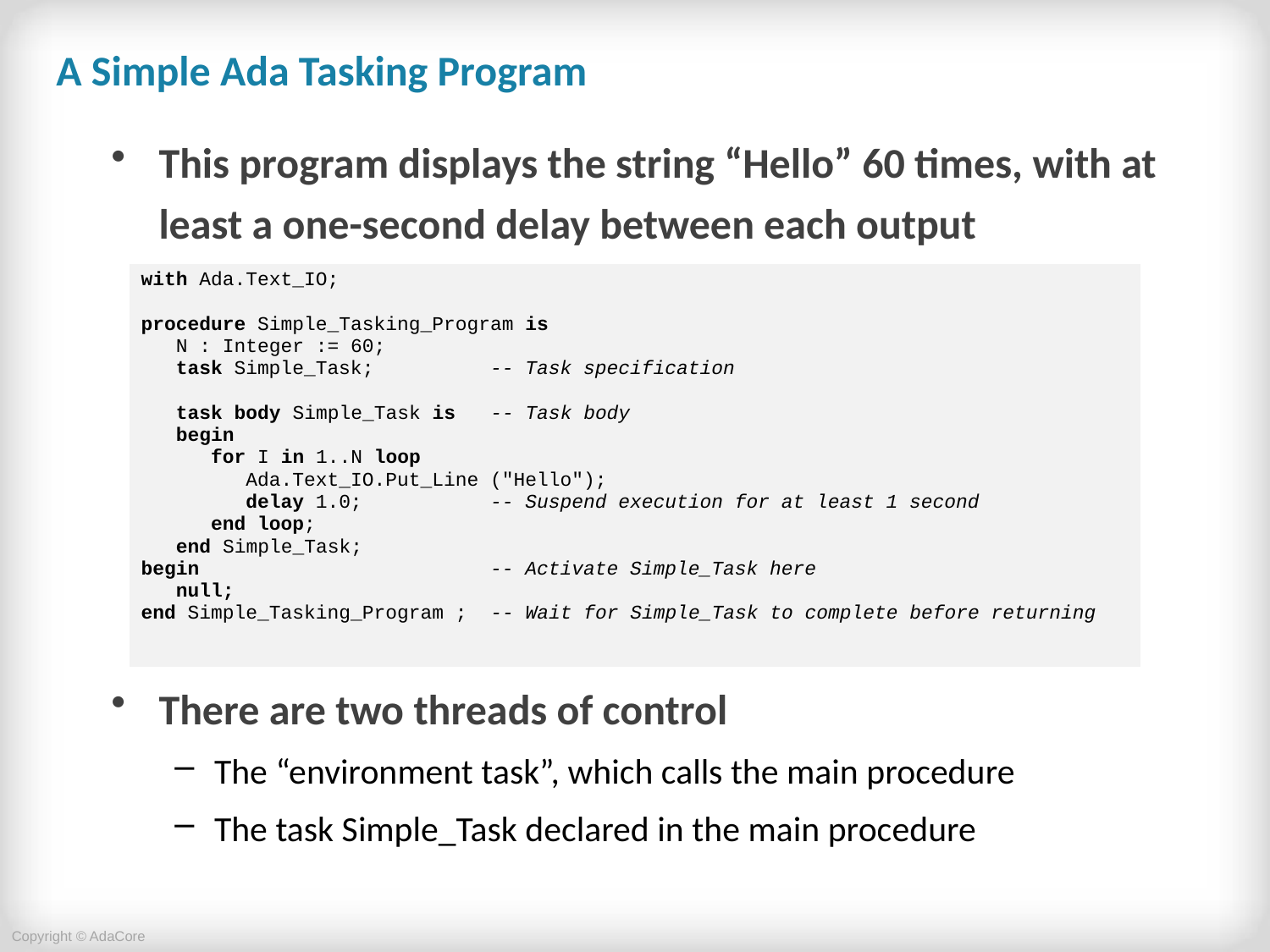

# A Simple Ada Tasking Program
This program displays the string “Hello” 60 times, with at least a one-second delay between each output

There are two threads of control
The “environment task”, which calls the main procedure
The task Simple_Task declared in the main procedure
| with Ada.Text\_IO; procedure Simple\_Tasking\_Program is N : Integer := 60; task Simple\_Task; -- Task specification task body Simple\_Task is -- Task body begin for I in 1..N loop Ada.Text\_IO.Put\_Line ("Hello"); delay 1.0; -- Suspend execution for at least 1 second end loop; end Simple\_Task; begin -- Activate Simple\_Task here null; end Simple\_Tasking\_Program ; -- Wait for Simple\_Task to complete before returning |
| --- |